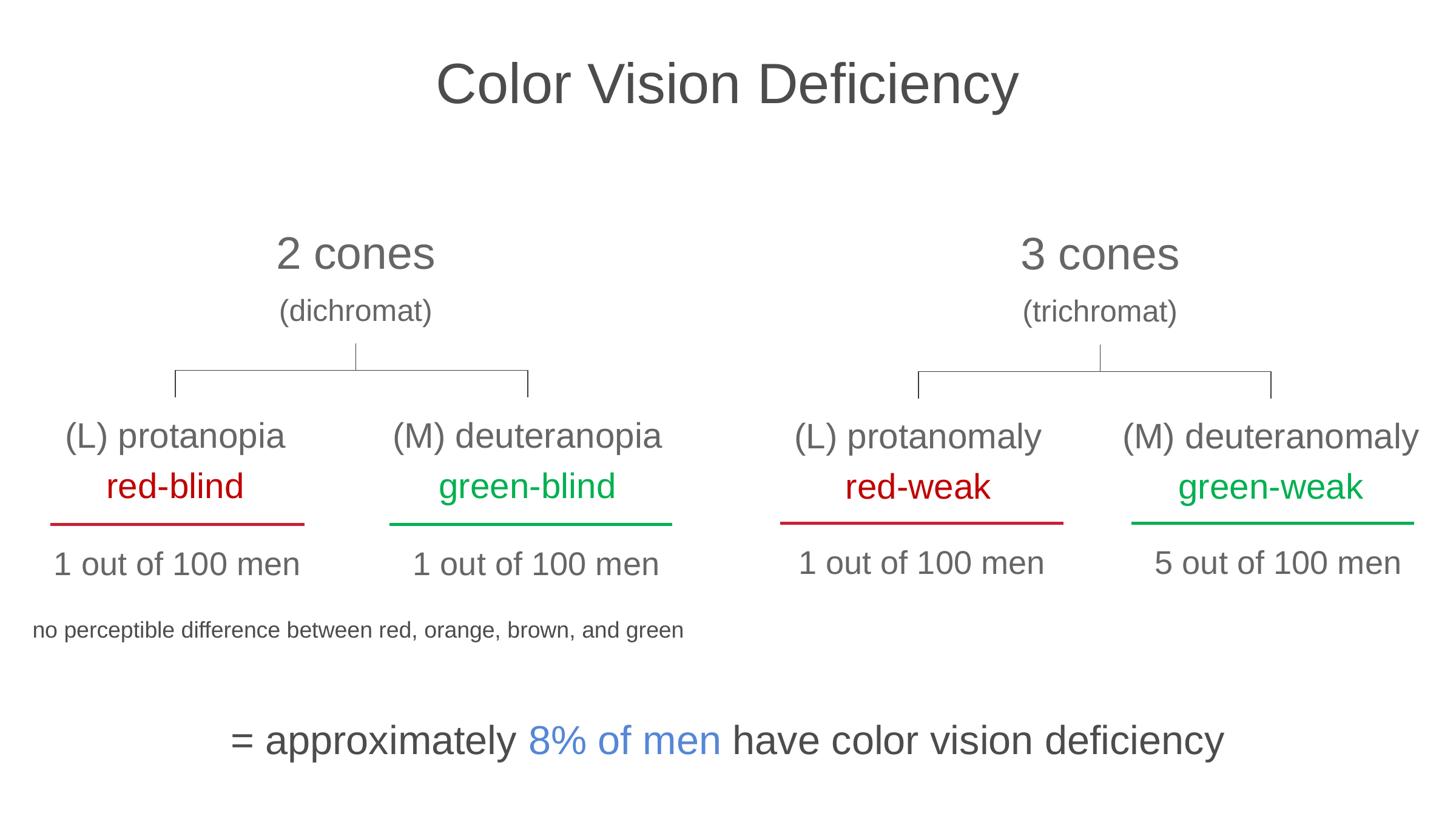

Color Vision Deficiency
2 cones
(dichromat)
(L) protanopia
red-blind
(M) deuteranopia
green-blind
1 out of 100 men
1 out of 100 men
3 cones
(trichromat)
(L) protanomaly
red-weak
(M) deuteranomaly
green-weak
1 out of 100 men
5 out of 100 men
no perceptible difference between red, orange, brown, and green
= approximately 8% of men have color vision deficiency